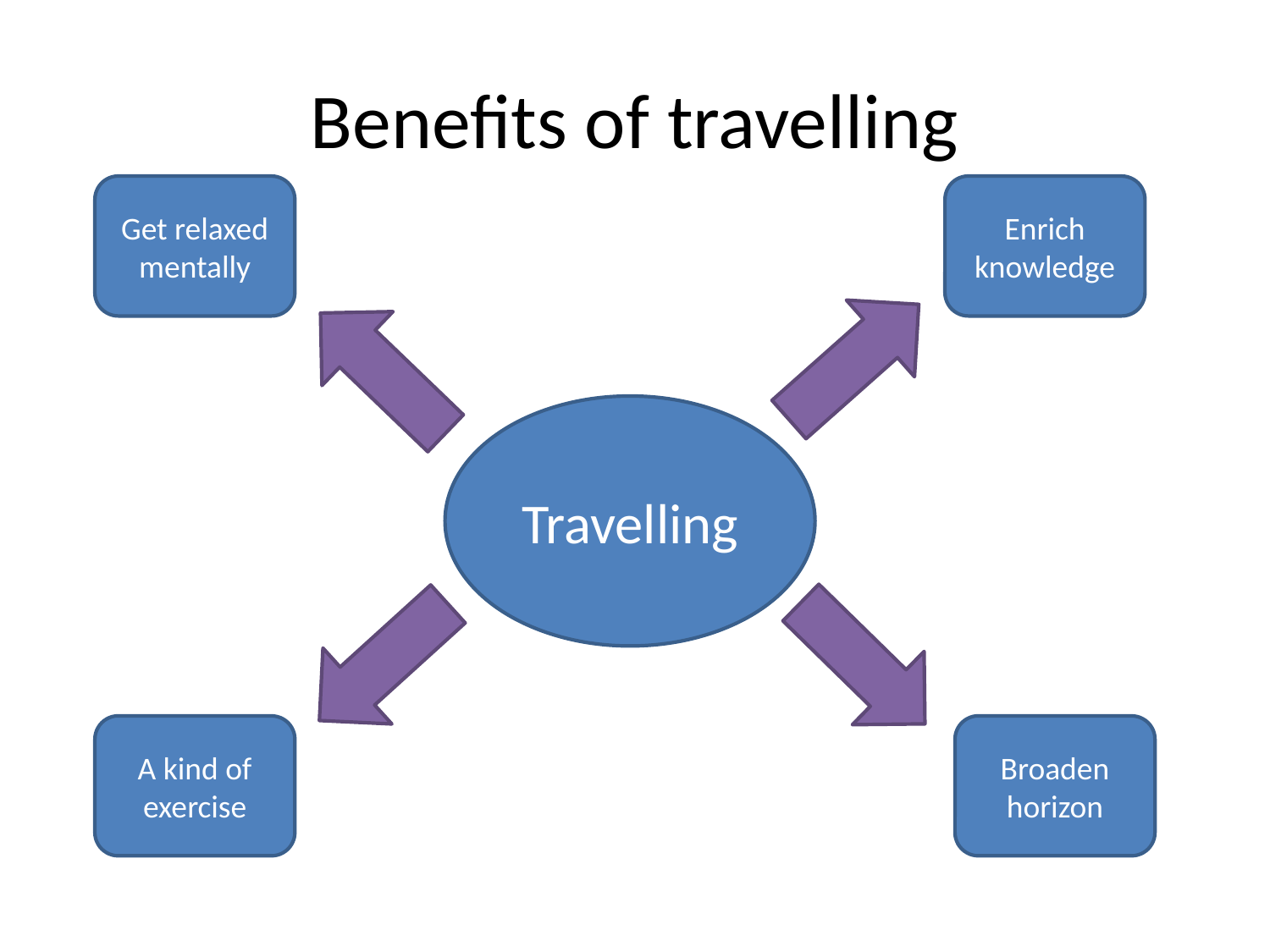

# Benefits of travelling
Get relaxed mentally
Enrich knowledge

Travelling

A kind of exercise
Broaden horizon